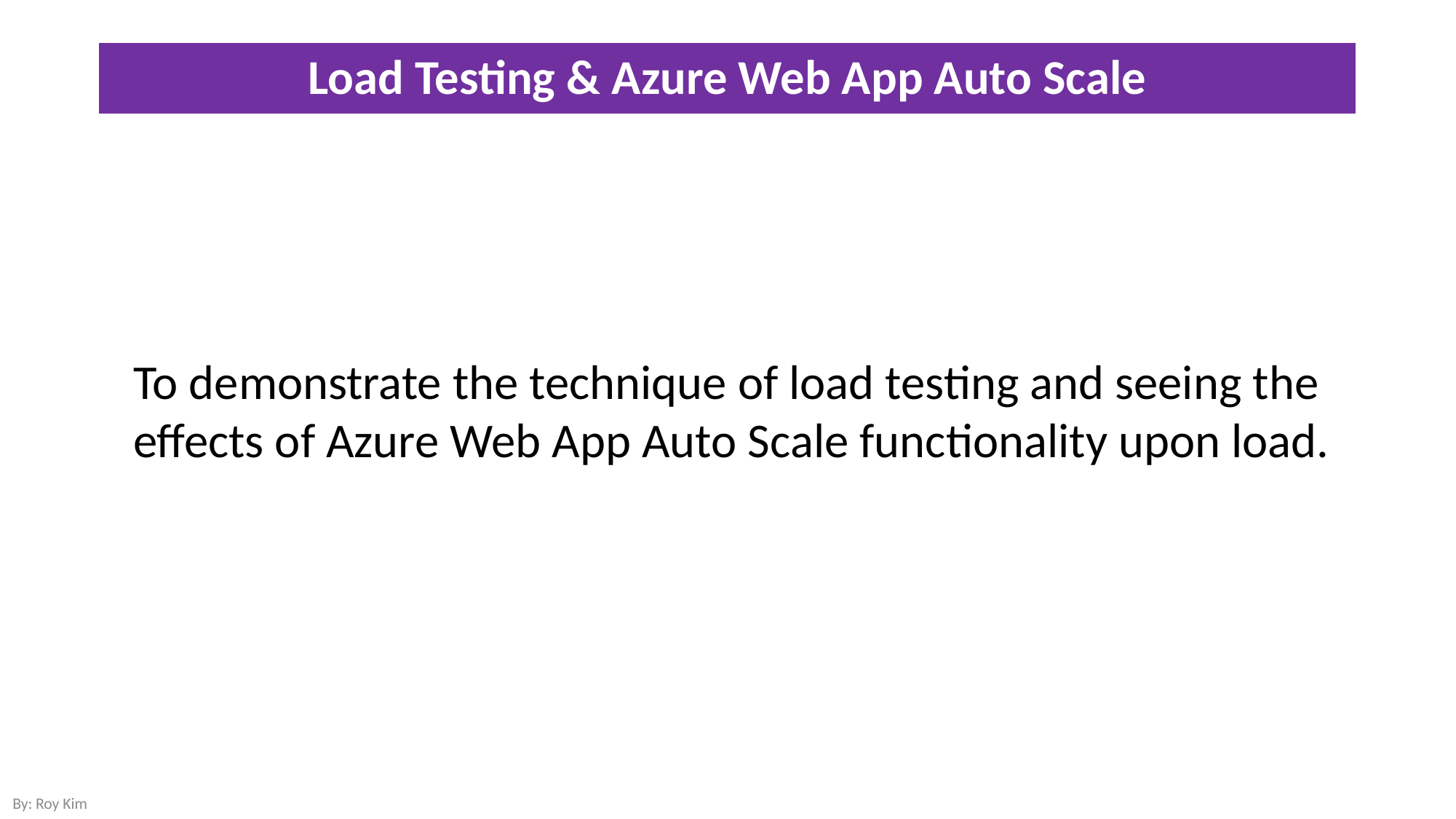

# Load Testing & Azure Web App Auto Scale
To demonstrate the technique of load testing and seeing the effects of Azure Web App Auto Scale functionality upon load.
By: Roy Kim